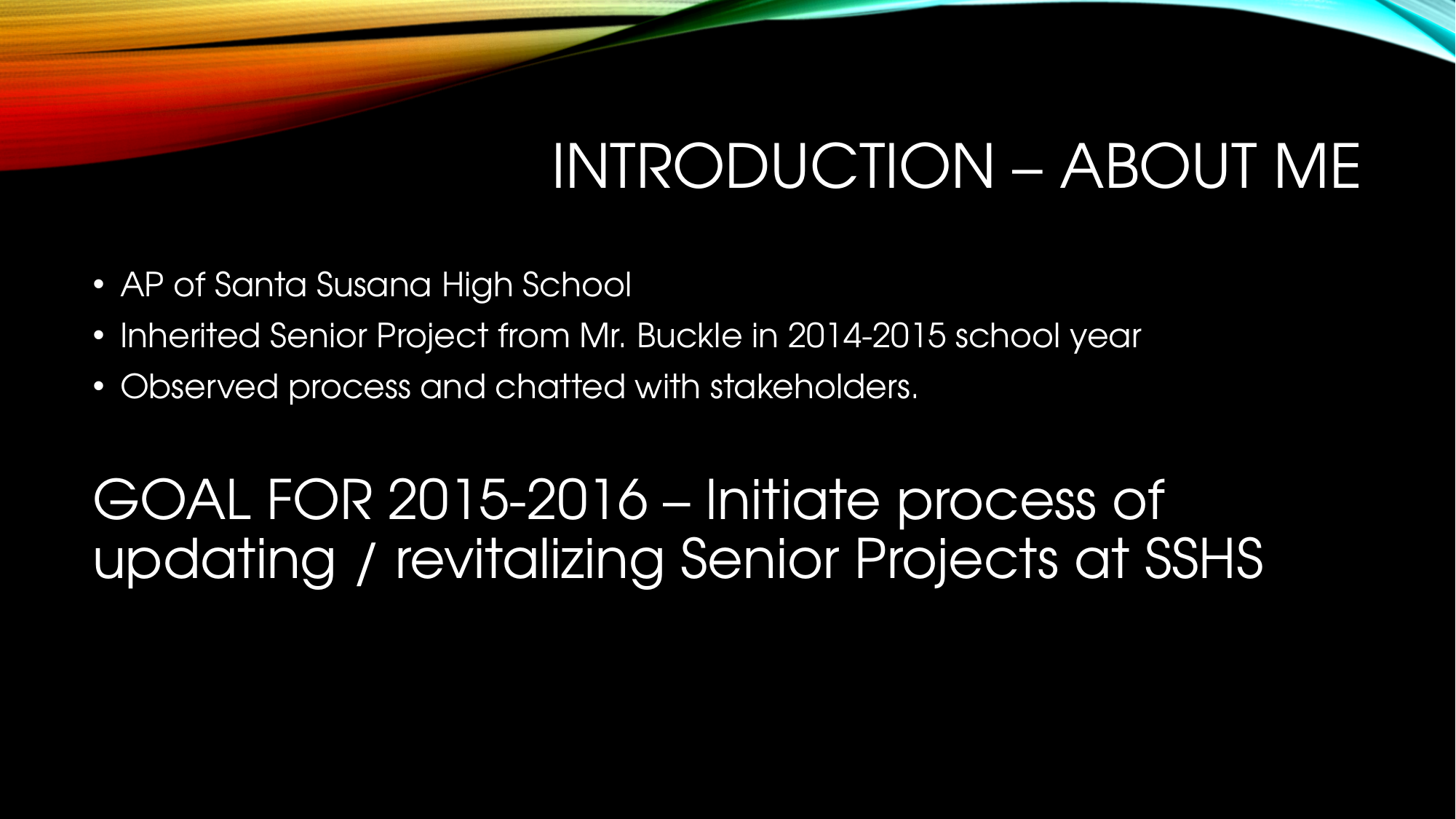

# Introduction – About Me
AP of Santa Susana High School
Inherited Senior Project from Mr. Buckle in 2014-2015 school year
Observed process and chatted with stakeholders.

GOAL FOR 2015-2016 – Initiate process of updating / revitalizing Senior Projects at SSHS